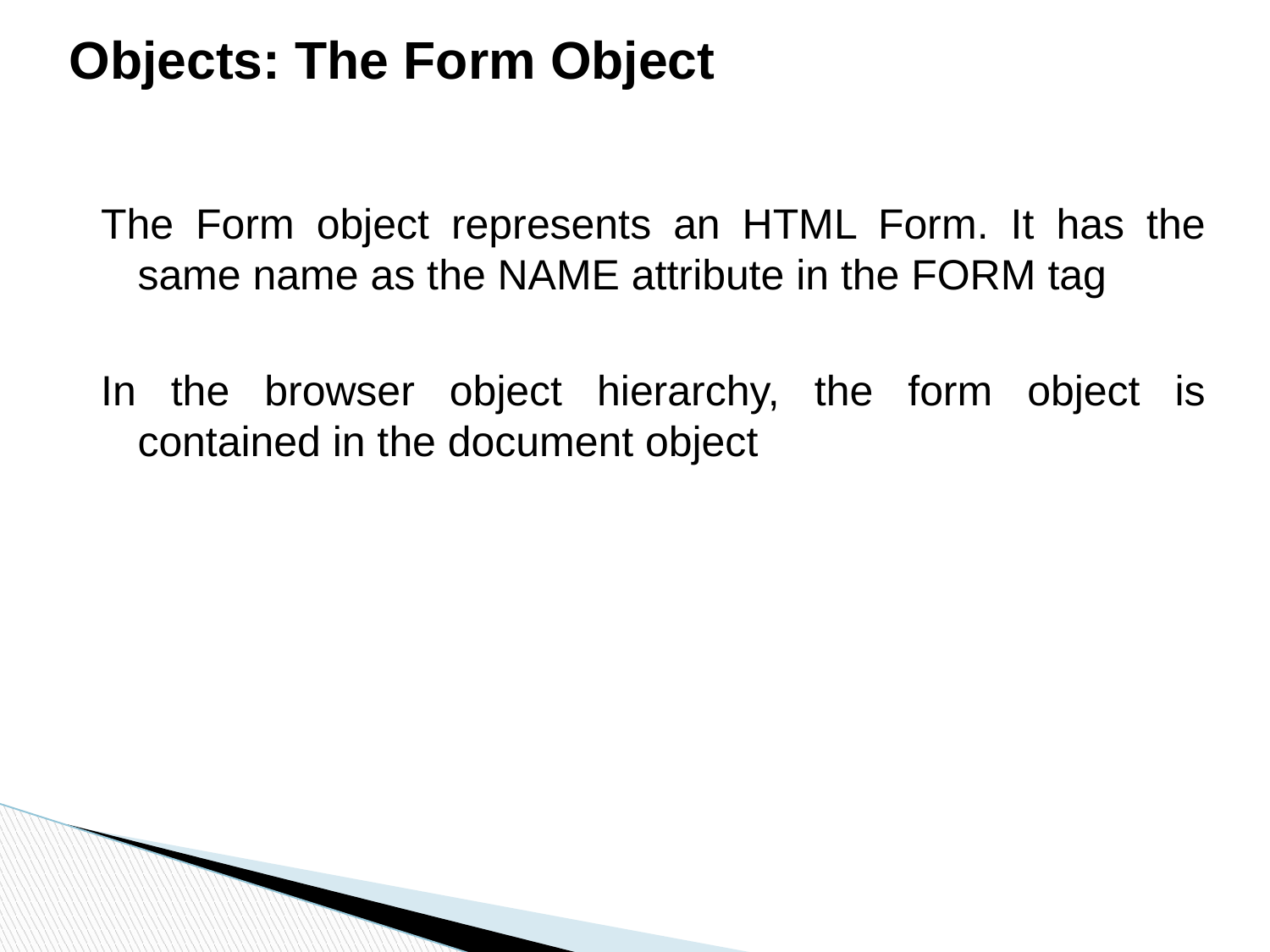

Objects: The Form Object
The Form object represents an HTML Form. It has the same name as the NAME attribute in the FORM tag

In the browser object hierarchy, the form object is contained in the document object